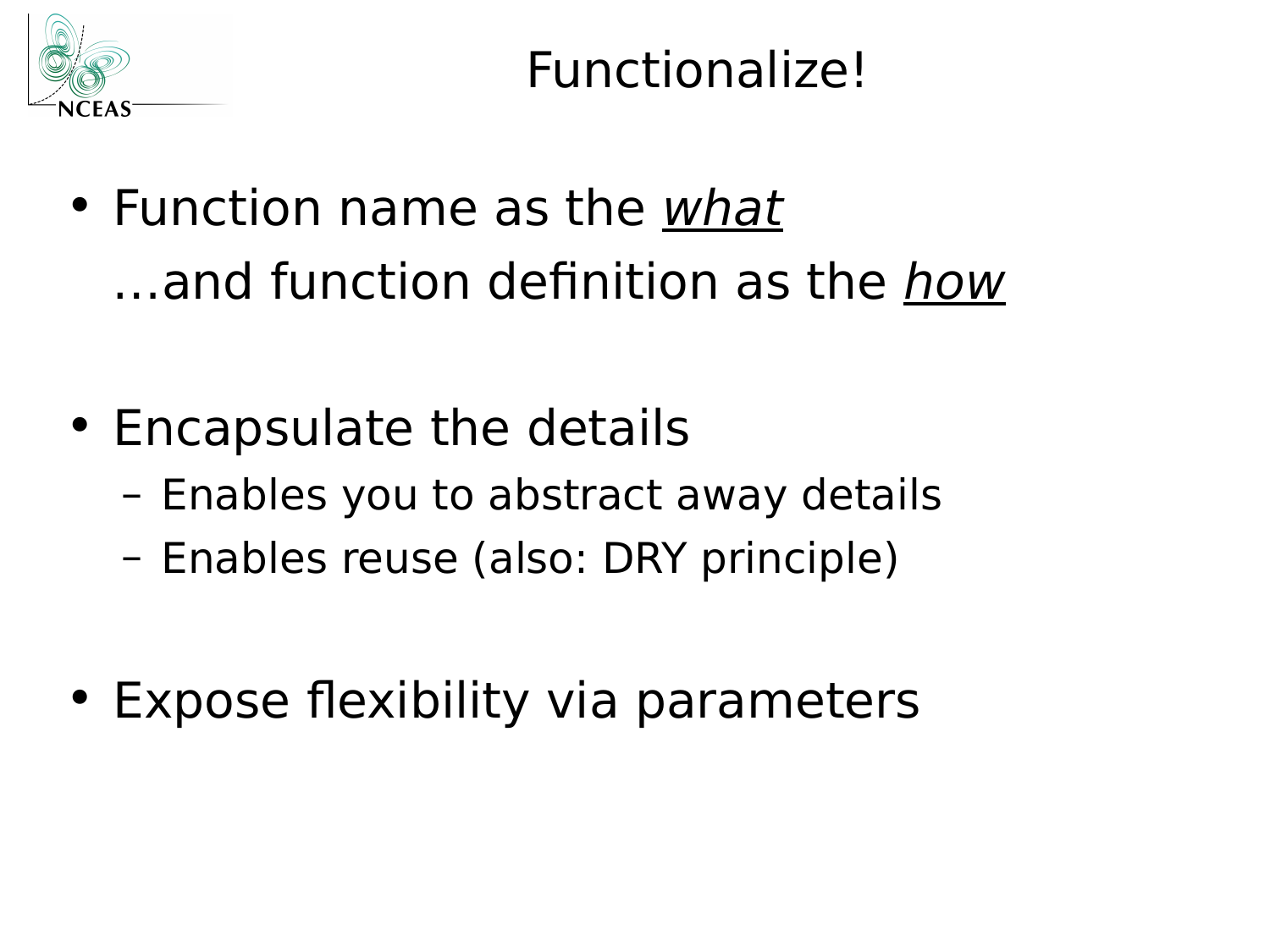

# Functionalize!
Function name as the what
   …and function definition as the how

Encapsulate the details
Enables you to abstract away details
Enables reuse (also: DRY principle)

Expose flexibility via parameters